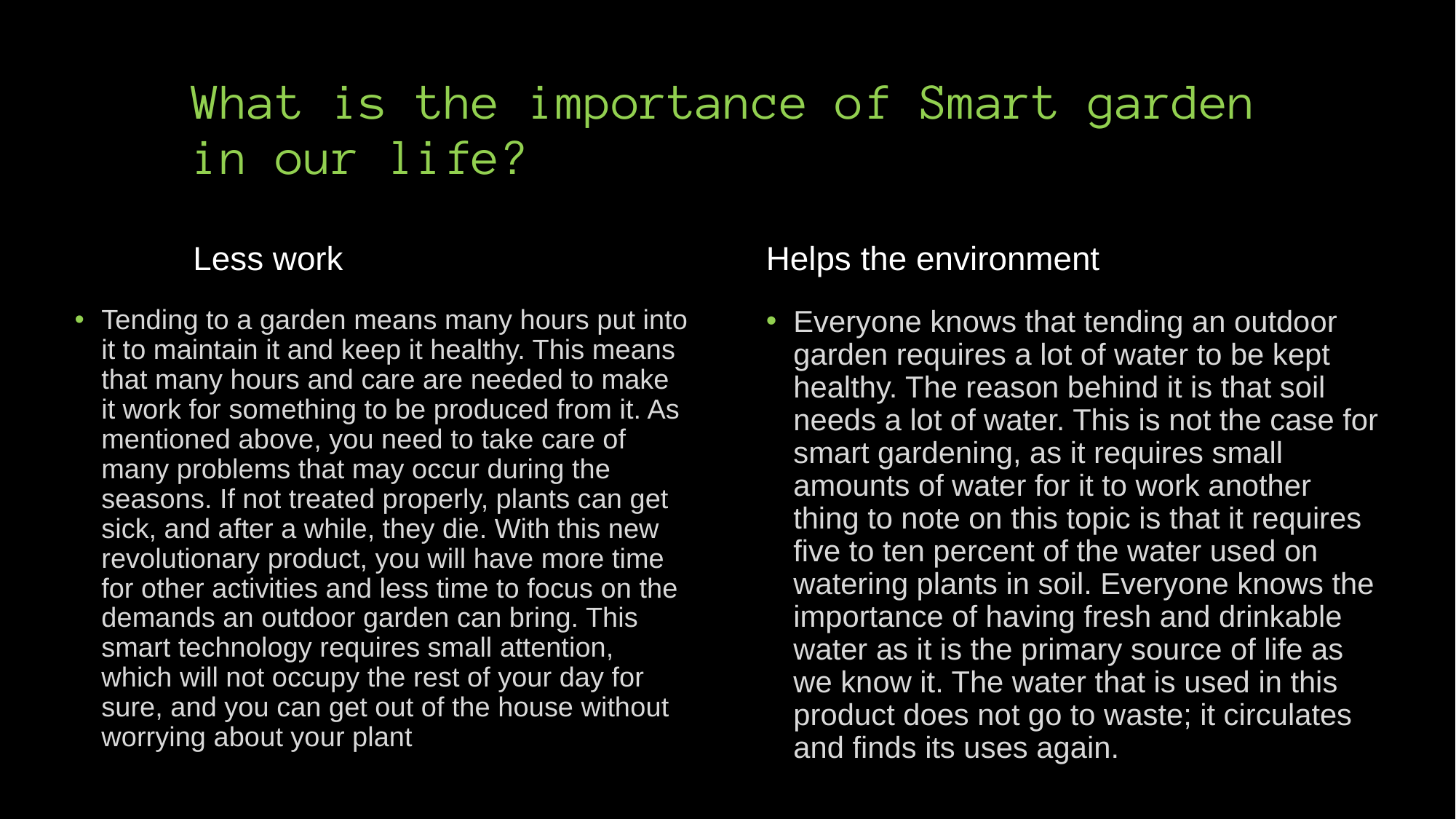

# What is the importance of Smart garden in our life?
Less work
Helps the environment
Tending to a garden means many hours put into it to maintain it and keep it healthy. This means that many hours and care are needed to make it work for something to be produced from it. As mentioned above, you need to take care of many problems that may occur during the seasons. If not treated properly, plants can get sick, and after a while, they die. With this new revolutionary product, you will have more time for other activities and less time to focus on the demands an outdoor garden can bring. This smart technology requires small attention, which will not occupy the rest of your day for sure, and you can get out of the house without worrying about your plant
Everyone knows that tending an outdoor garden requires a lot of water to be kept healthy. The reason behind it is that soil needs a lot of water. This is not the case for smart gardening, as it requires small amounts of water for it to work another thing to note on this topic is that it requires five to ten percent of the water used on watering plants in soil. Everyone knows the importance of having fresh and drinkable water as it is the primary source of life as we know it. The water that is used in this product does not go to waste; it circulates and finds its uses again.